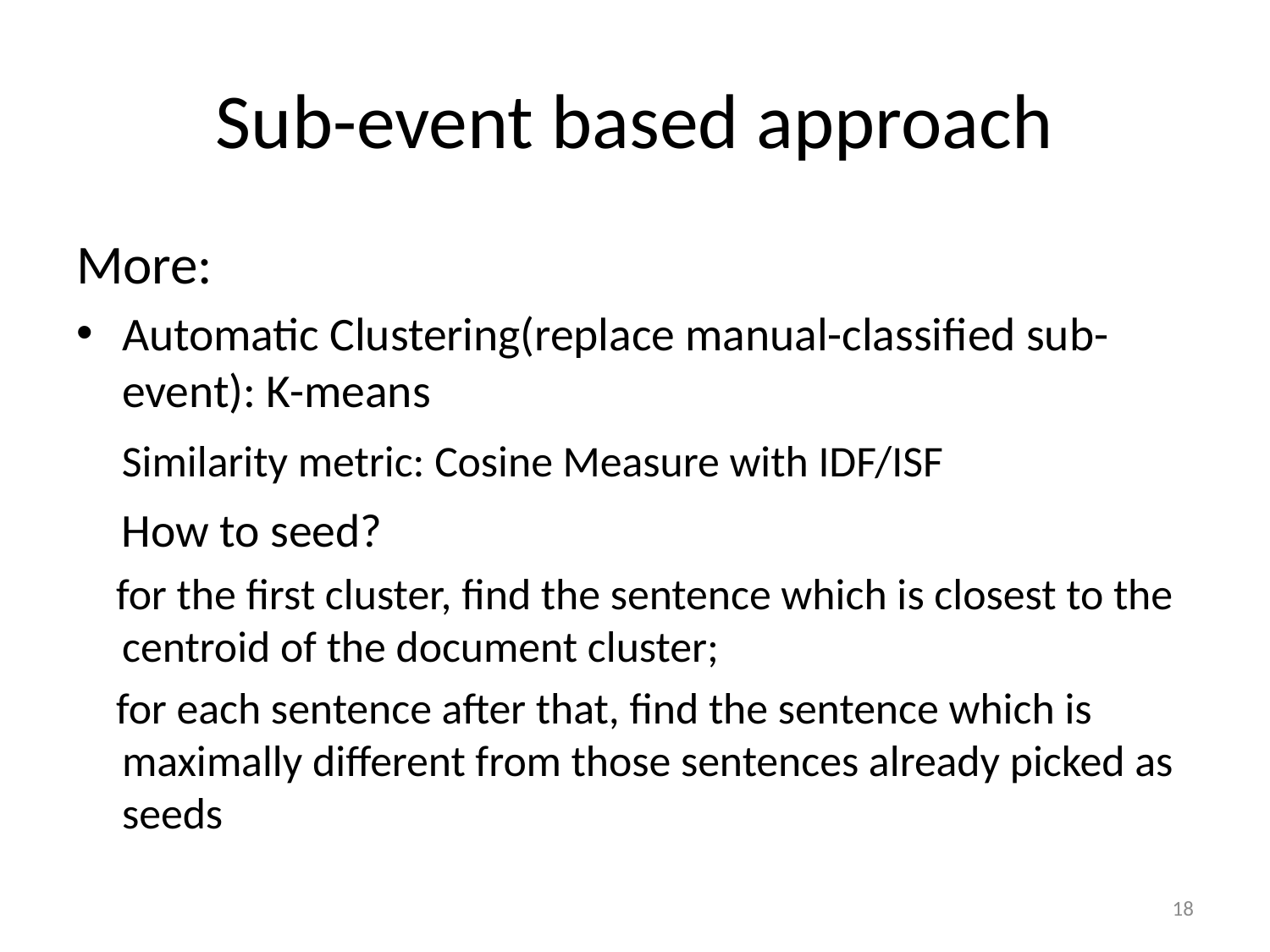

# Sub-event based approach
More:
Automatic Clustering(replace manual-classified sub-event): K-means
    Similarity metric: Cosine Measure with IDF/ISF
    How to seed?
    for the first cluster, find the sentence which is closest to the centroid of the document cluster;
    for each sentence after that, find the sentence which is maximally different from those sentences already picked as seeds

18